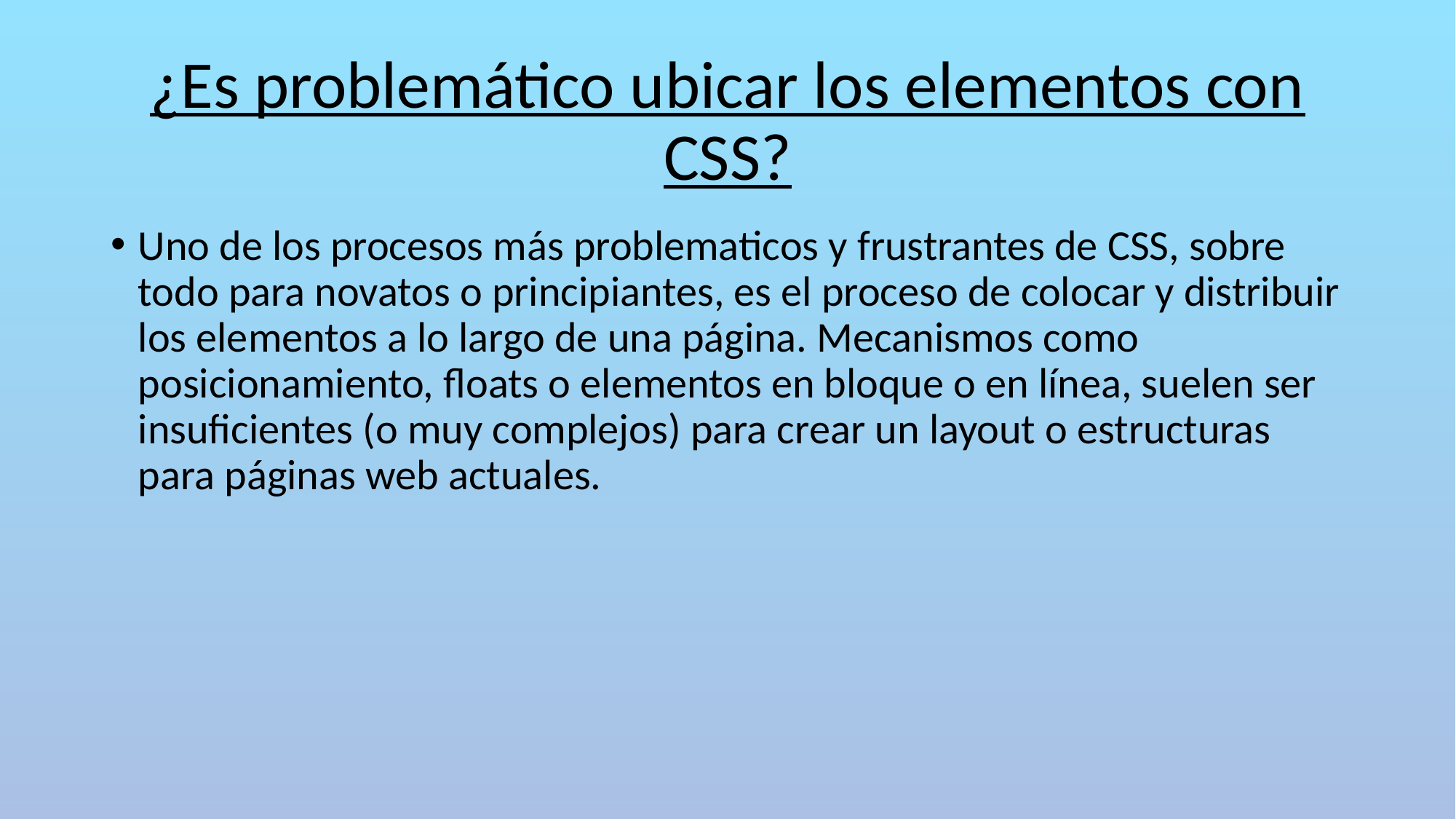

# ¿Es problemático ubicar los elementos con CSS?
Uno de los procesos más problematicos y frustrantes de CSS, sobre todo para novatos o principiantes, es el proceso de colocar y distribuir los elementos a lo largo de una página. Mecanismos como posicionamiento, floats o elementos en bloque o en línea, suelen ser insuficientes (o muy complejos) para crear un layout o estructuras para páginas web actuales.